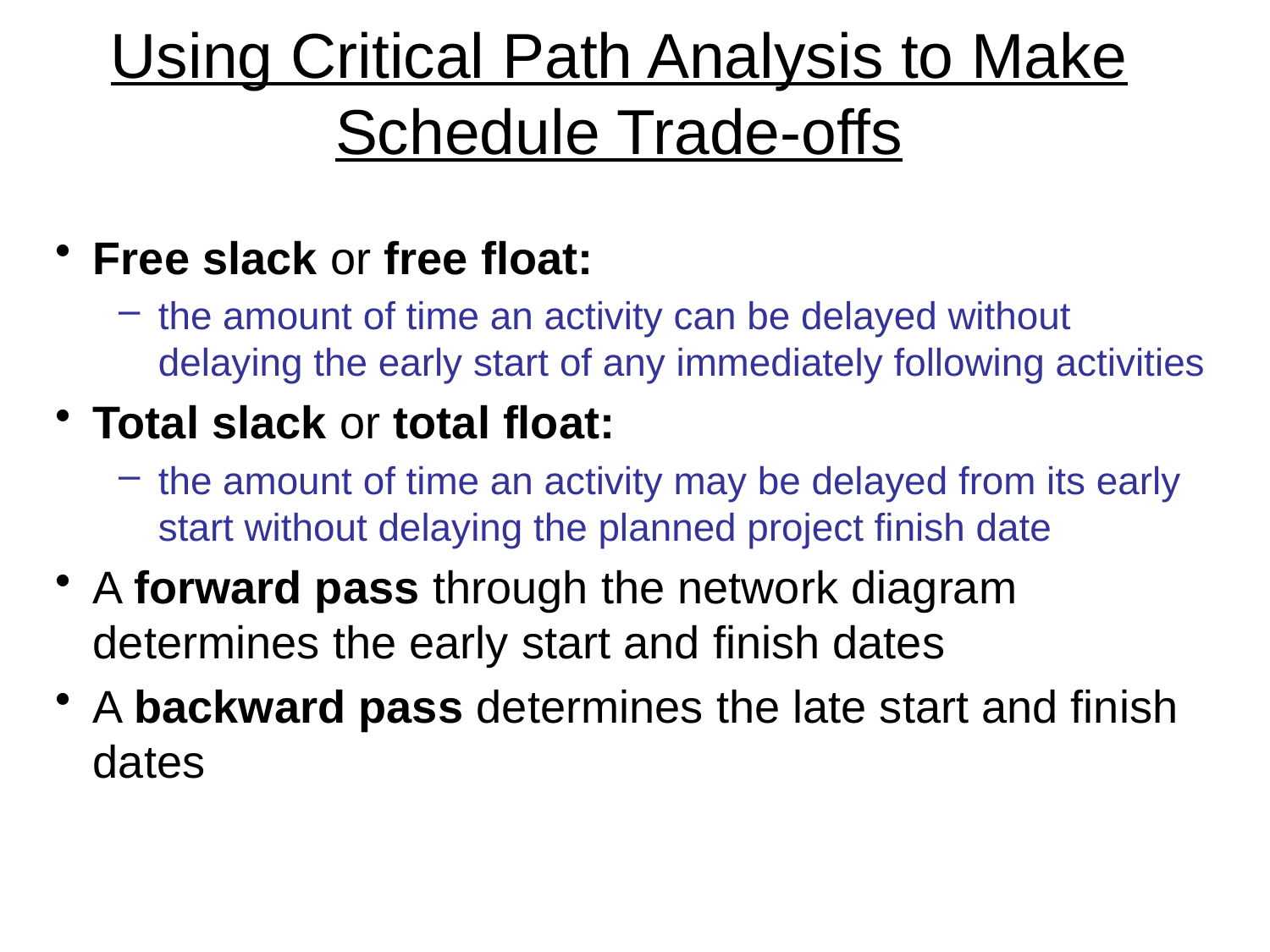

Using Critical Path Analysis to Make Schedule Trade-offs
Free slack or free float:
the amount of time an activity can be delayed without delaying the early start of any immediately following activities
Total slack or total float:
the amount of time an activity may be delayed from its early start without delaying the planned project finish date
A forward pass through the network diagram determines the early start and finish dates
A backward pass determines the late start and finish dates